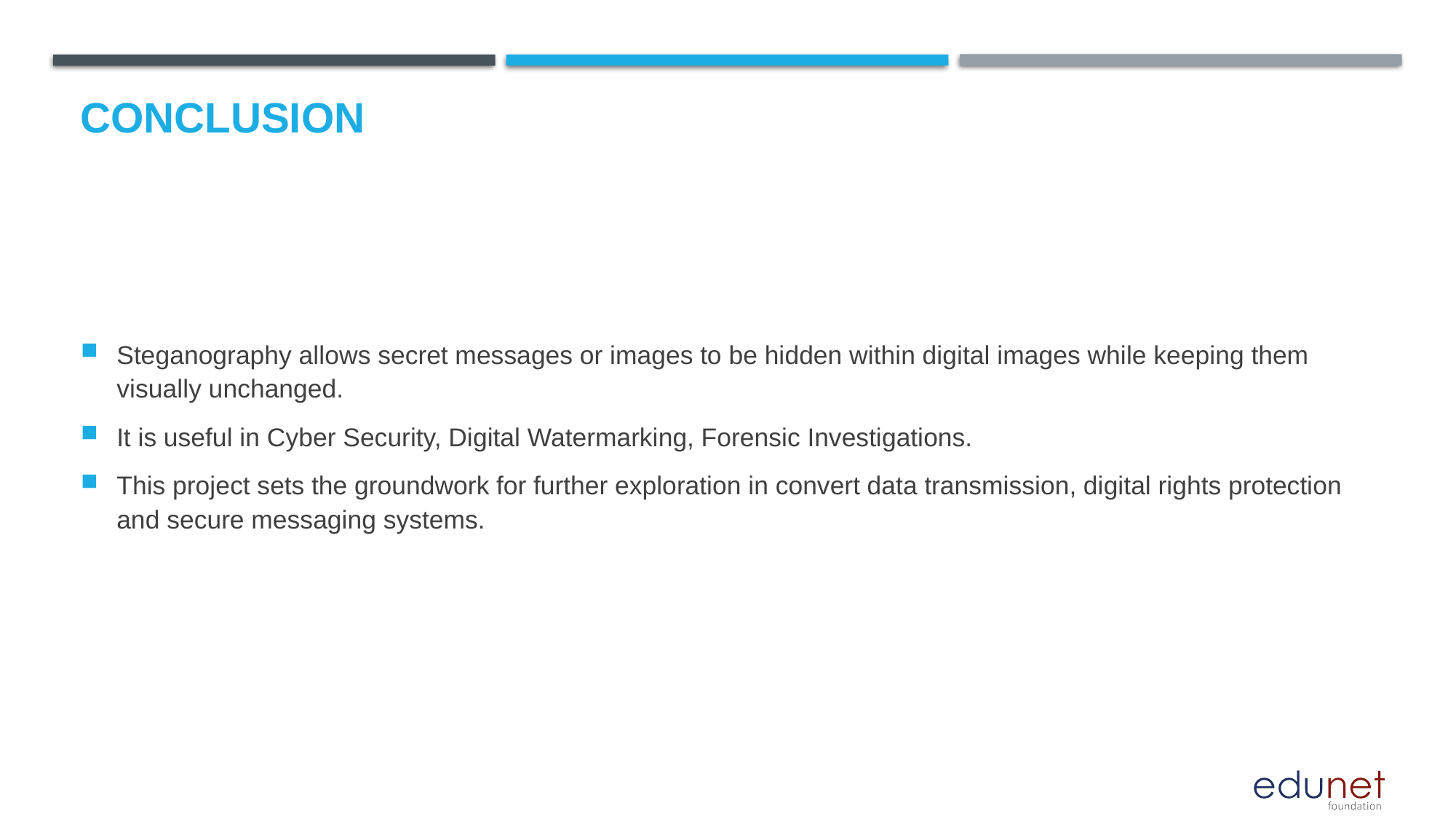

# Conclusion
Steganography allows secret messages or images to be hidden within digital images while keeping them visually unchanged.
It is useful in Cyber Security, Digital Watermarking, Forensic Investigations.
This project sets the groundwork for further exploration in convert data transmission, digital rights protection and secure messaging systems.